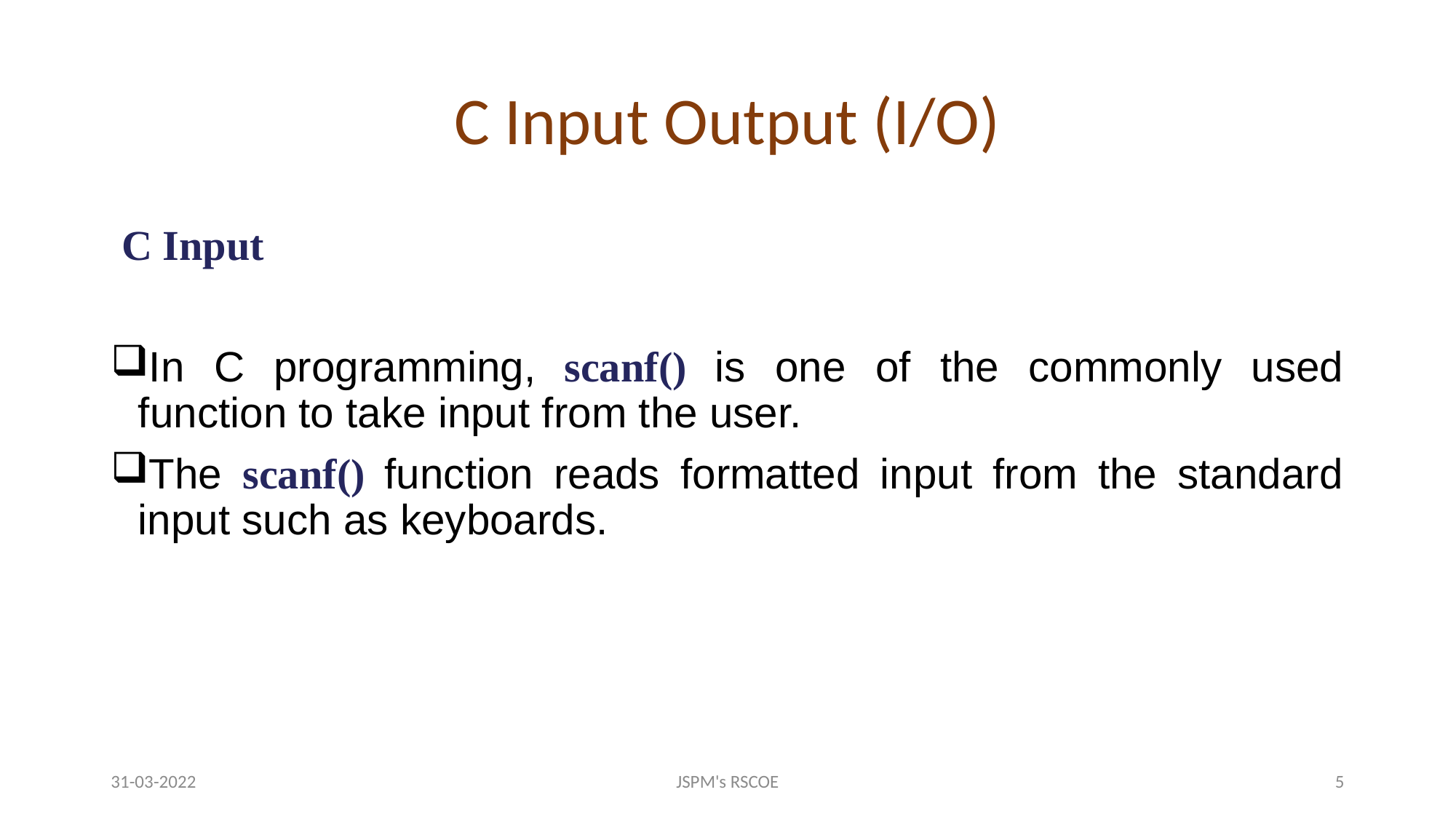

# C Input Output (I/O)
 C Input

In C programming, scanf() is one of the commonly used function to take input from the user.
The scanf() function reads formatted input from the standard input such as keyboards.

31-03-2022
JSPM's RSCOE
5